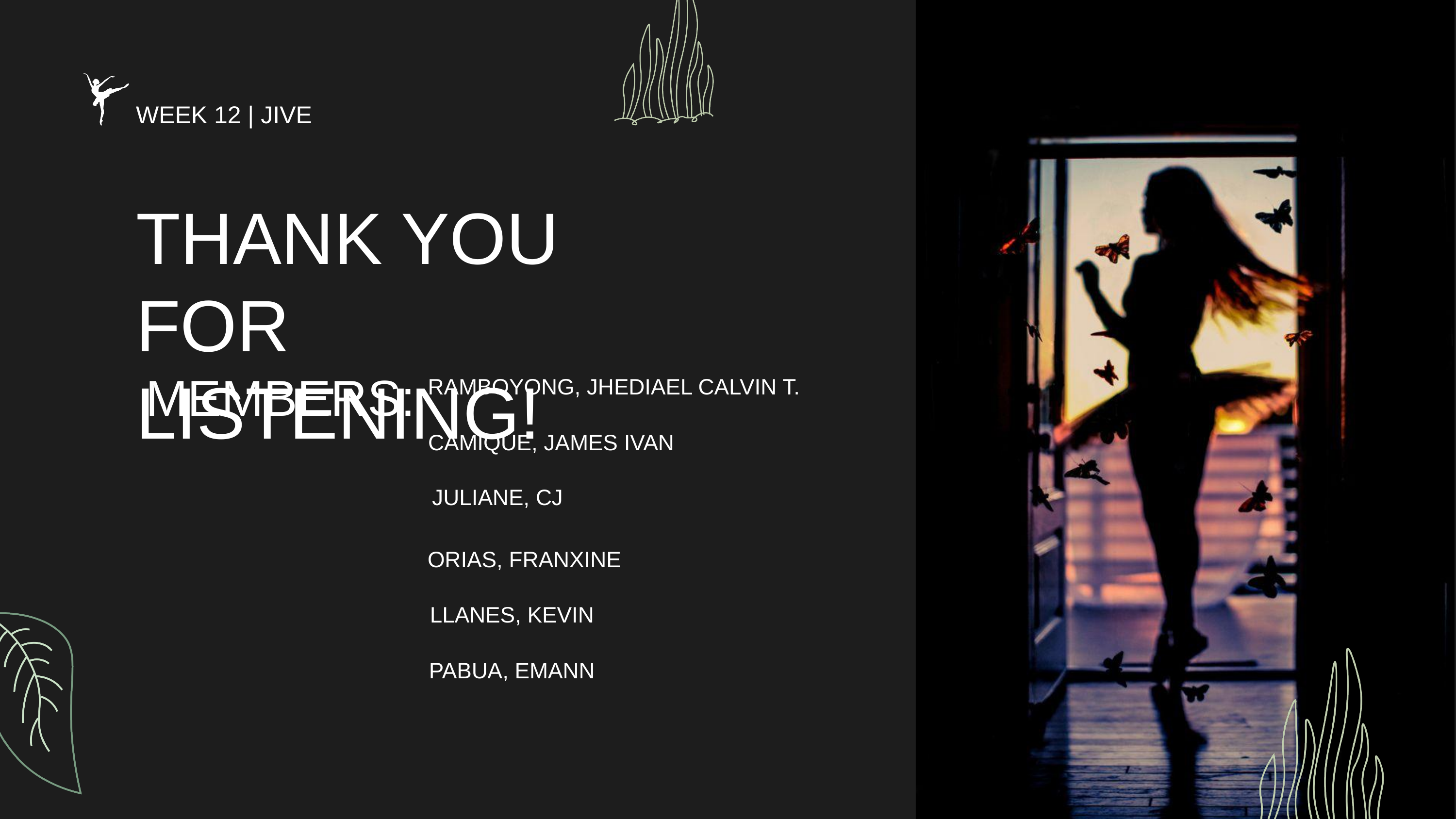

WEEK 12 | JIVE
THANK YOU FOR LISTENING!
MEMBERS:
RAMBOYONG, JHEDIAEL CALVIN T.
CAMIQUE, JAMES IVAN
JULIANE, CJ
ORIAS, FRANXINE
LLANES, KEVIN
PABUA, EMANN